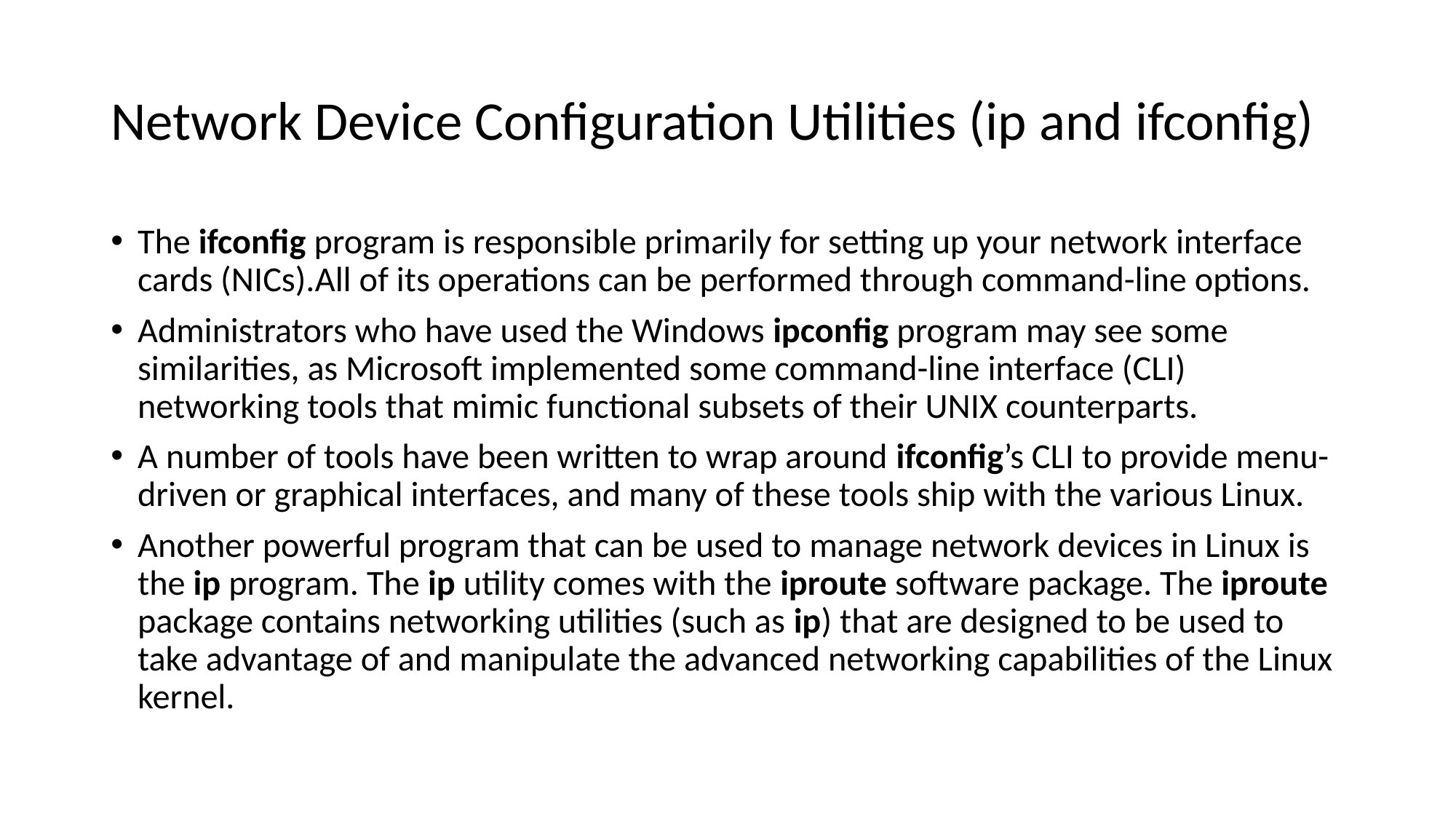

# Network Device Configuration Utilities (ip and ifconfig)
The ifconfig program is responsible primarily for setting up your network interface cards (NICs).All of its operations can be performed through command-line options.
Administrators who have used the Windows ipconfig program may see some similarities, as Microsoft implemented some command-line interface (CLI) networking tools that mimic functional subsets of their UNIX counterparts.
A number of tools have been written to wrap around ifconfig’s CLI to provide menu-driven or graphical interfaces, and many of these tools ship with the various Linux.
Another powerful program that can be used to manage network devices in Linux is the ip program. The ip utility comes with the iproute software package. The iproute package contains networking utilities (such as ip) that are designed to be used to take advantage of and manipulate the advanced networking capabilities of the Linux kernel.